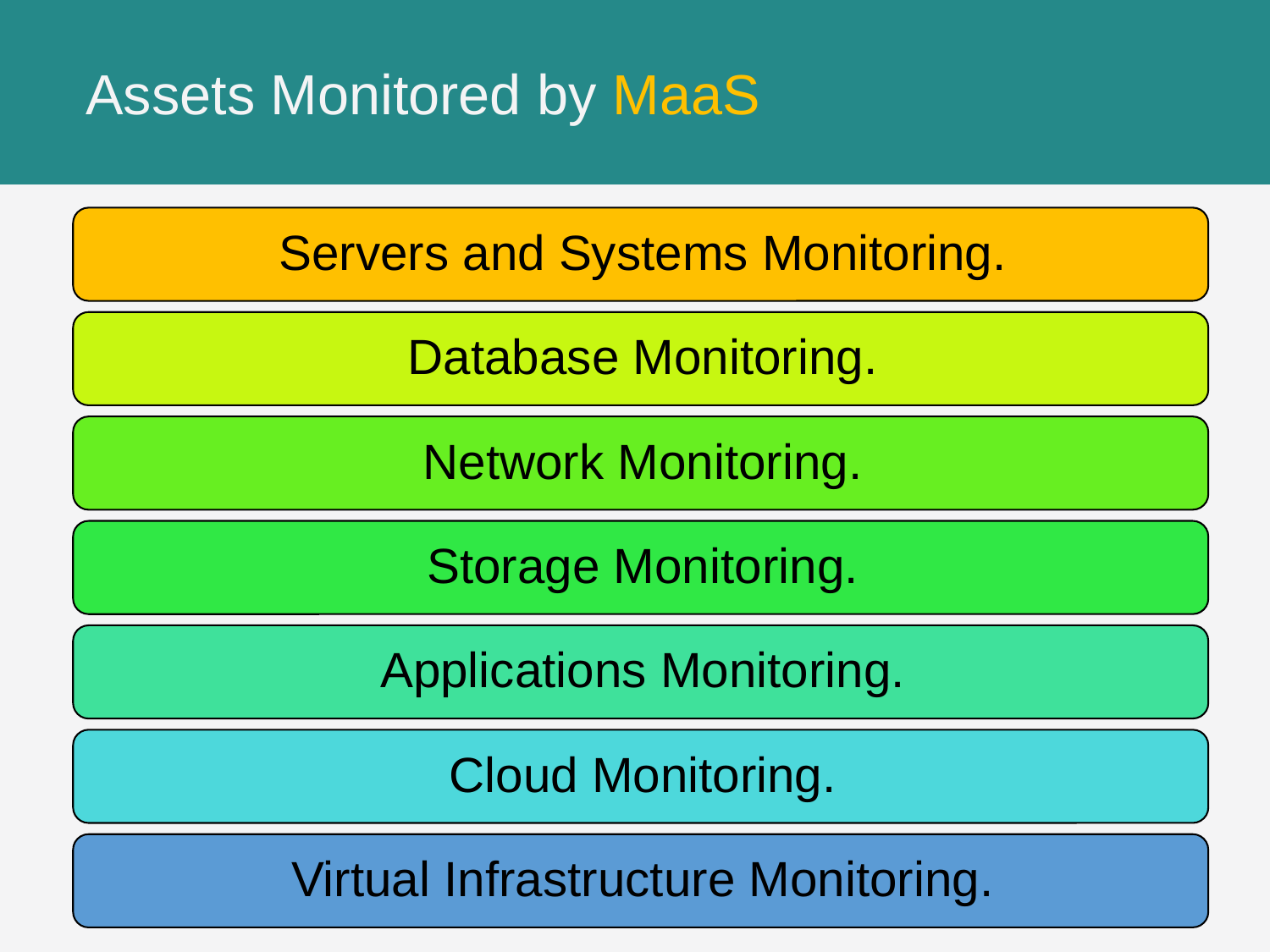

# Assets Monitored by MaaS
Servers and Systems Monitoring.
Database Monitoring.
Network Monitoring.
Storage Monitoring.
Applications Monitoring.
Cloud Monitoring.
Virtual Infrastructure Monitoring.